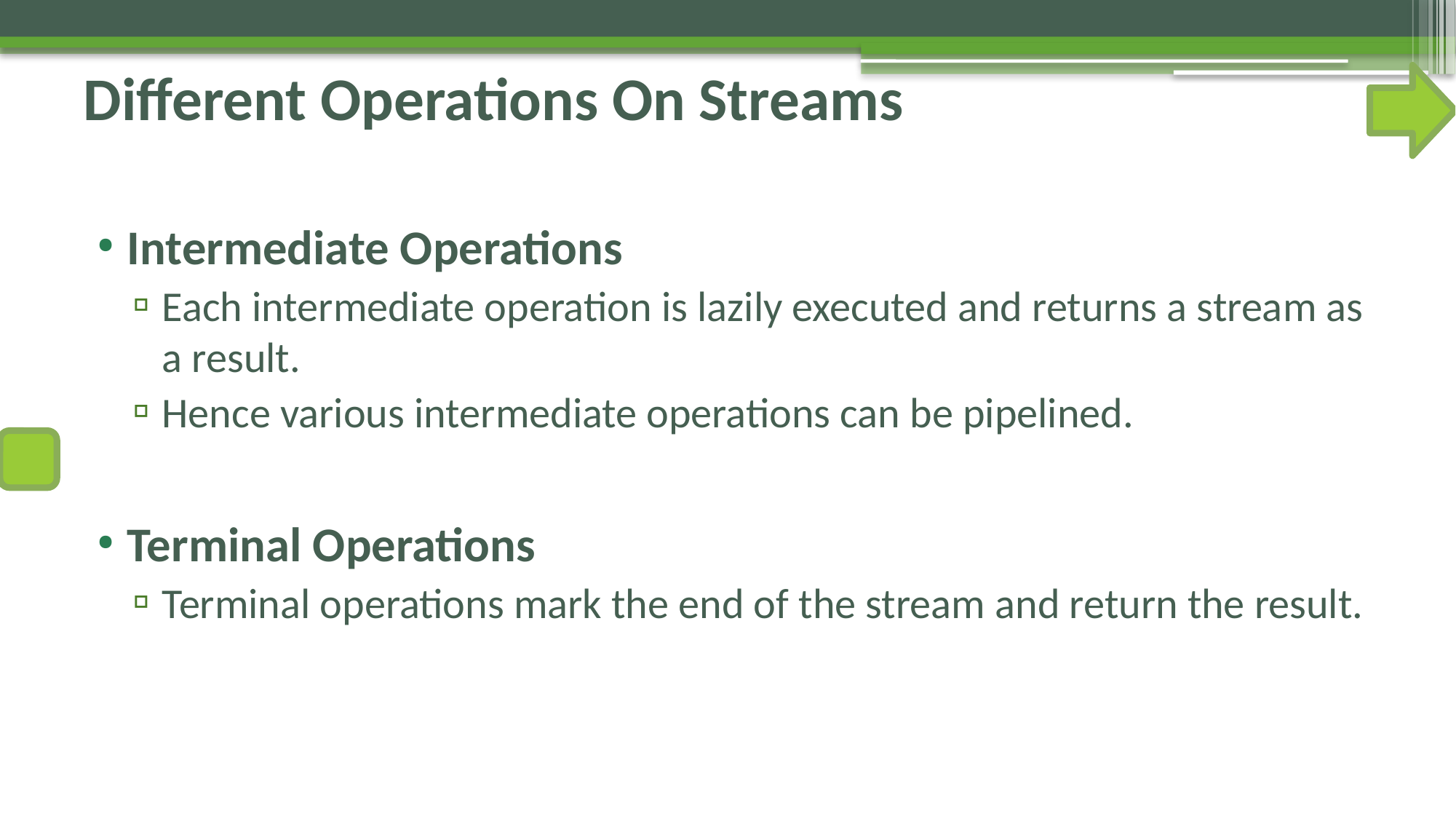

# Different Operations On Streams
Intermediate Operations
Each intermediate operation is lazily executed and returns a stream as a result.
Hence various intermediate operations can be pipelined.

Terminal Operations
Terminal operations mark the end of the stream and return the result.